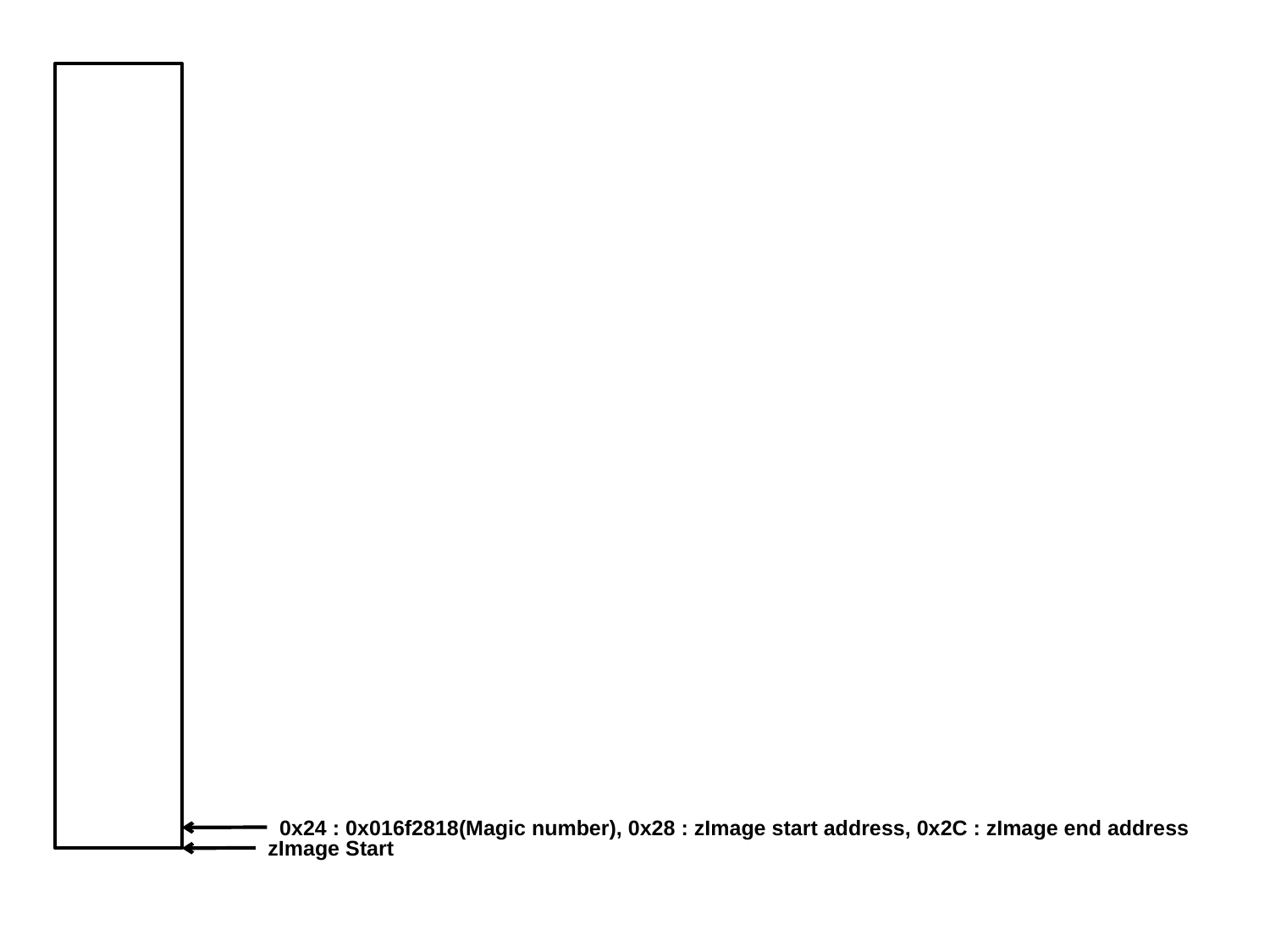

0x24 : 0x016f2818(Magic number), 0x28 : zImage start address, 0x2C : zImage end address
zImage Start